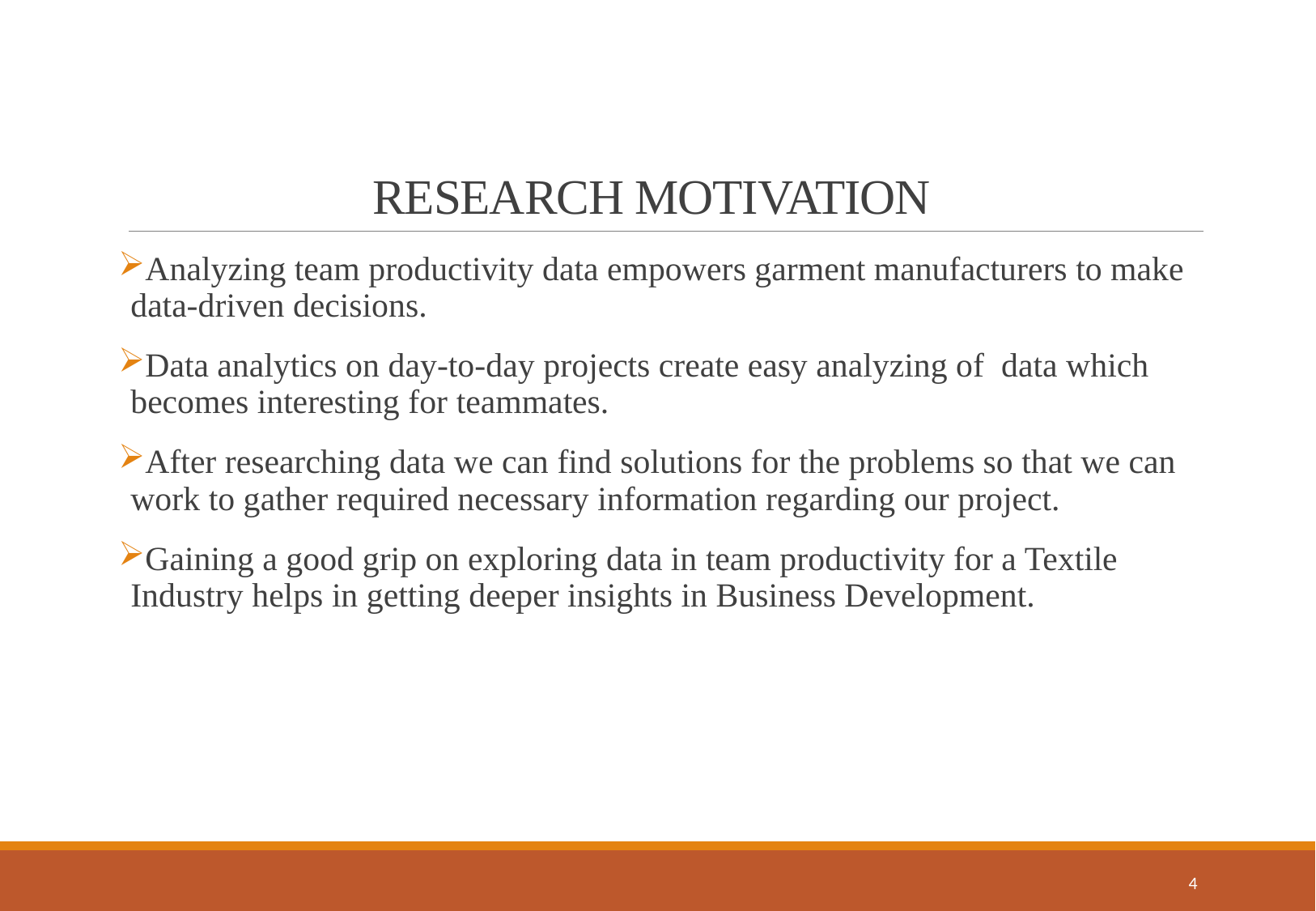

# RESEARCH MOTIVATION
Analyzing team productivity data empowers garment manufacturers to make data-driven decisions.
Data analytics on day-to-day projects create easy analyzing of  data which becomes interesting for teammates.
After researching data we can find solutions for the problems so that we can work to gather required necessary information regarding our project.
Gaining a good grip on exploring data in team productivity for a Textile Industry helps in getting deeper insights in Business Development.
4